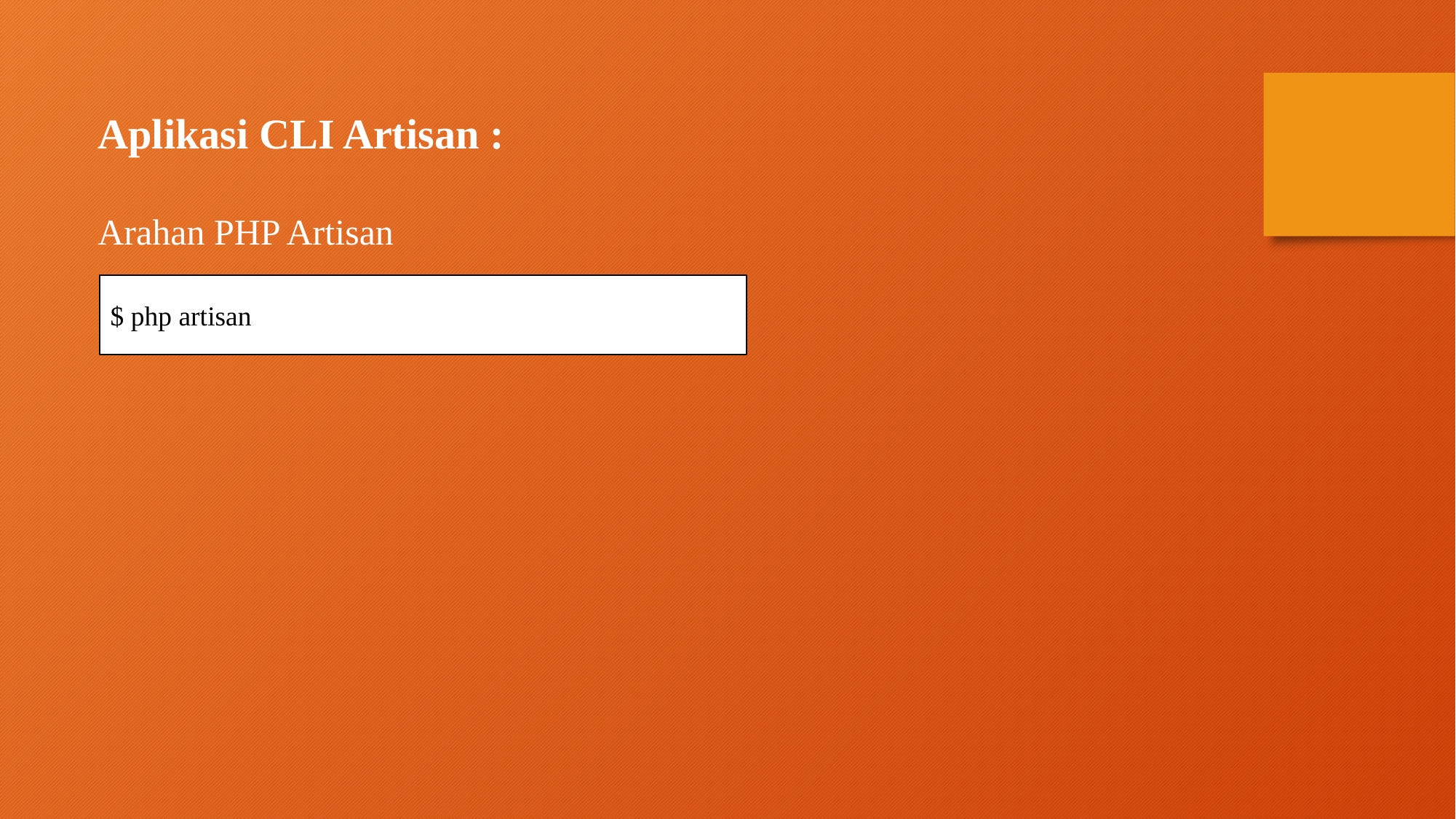

Aplikasi CLI Artisan :

Arahan PHP Artisan

$ php artisan